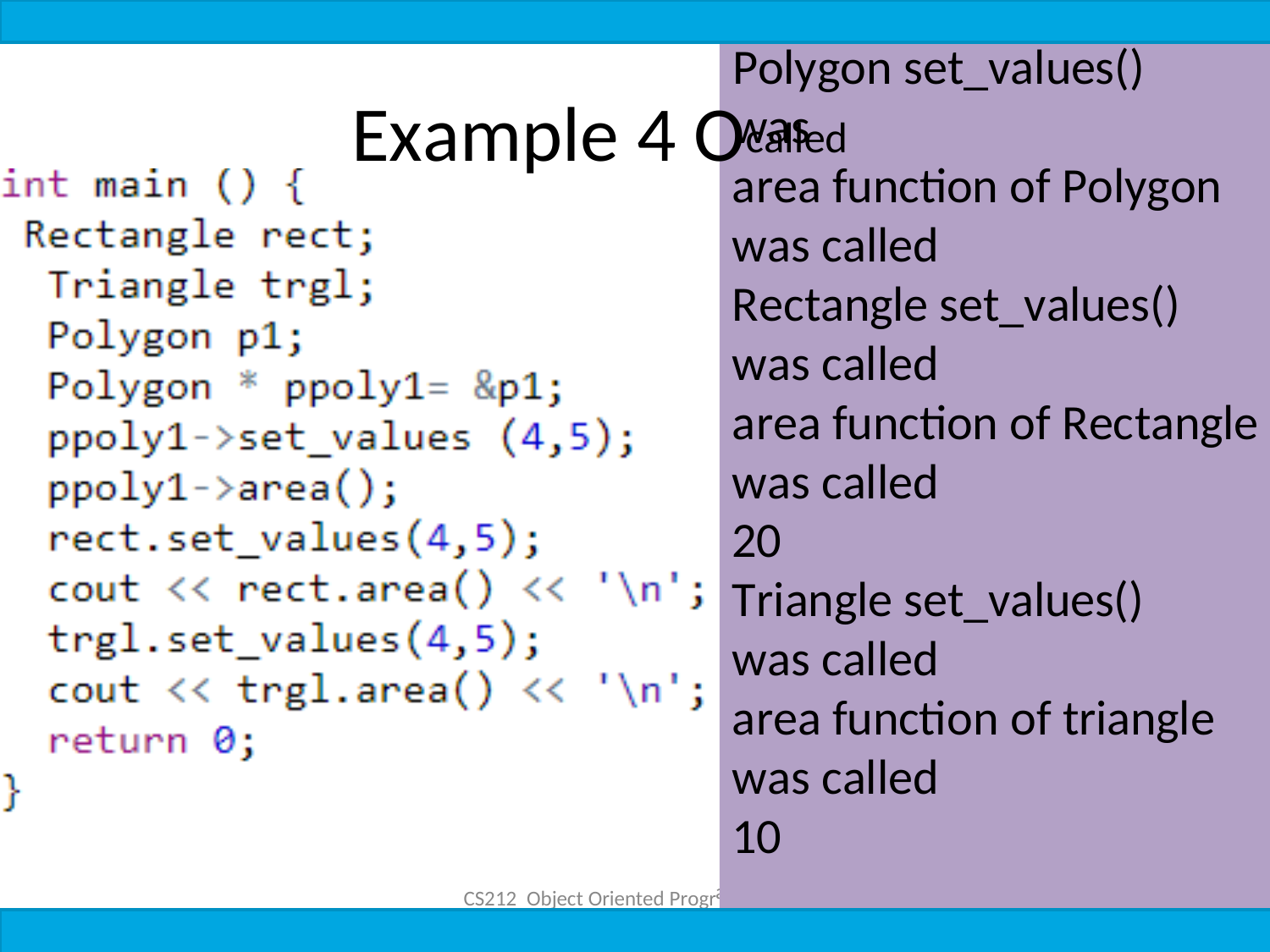

utput

amming in 	14
Polygon set_values() was

Example 4 Ocalled
area function of Polygon
was called
Rectangle set_values() was called
area function of Rectangle was called
20
Triangle set_values() was called
area function of triangle
was called 10

CS212  Object Oriented Progr
C++